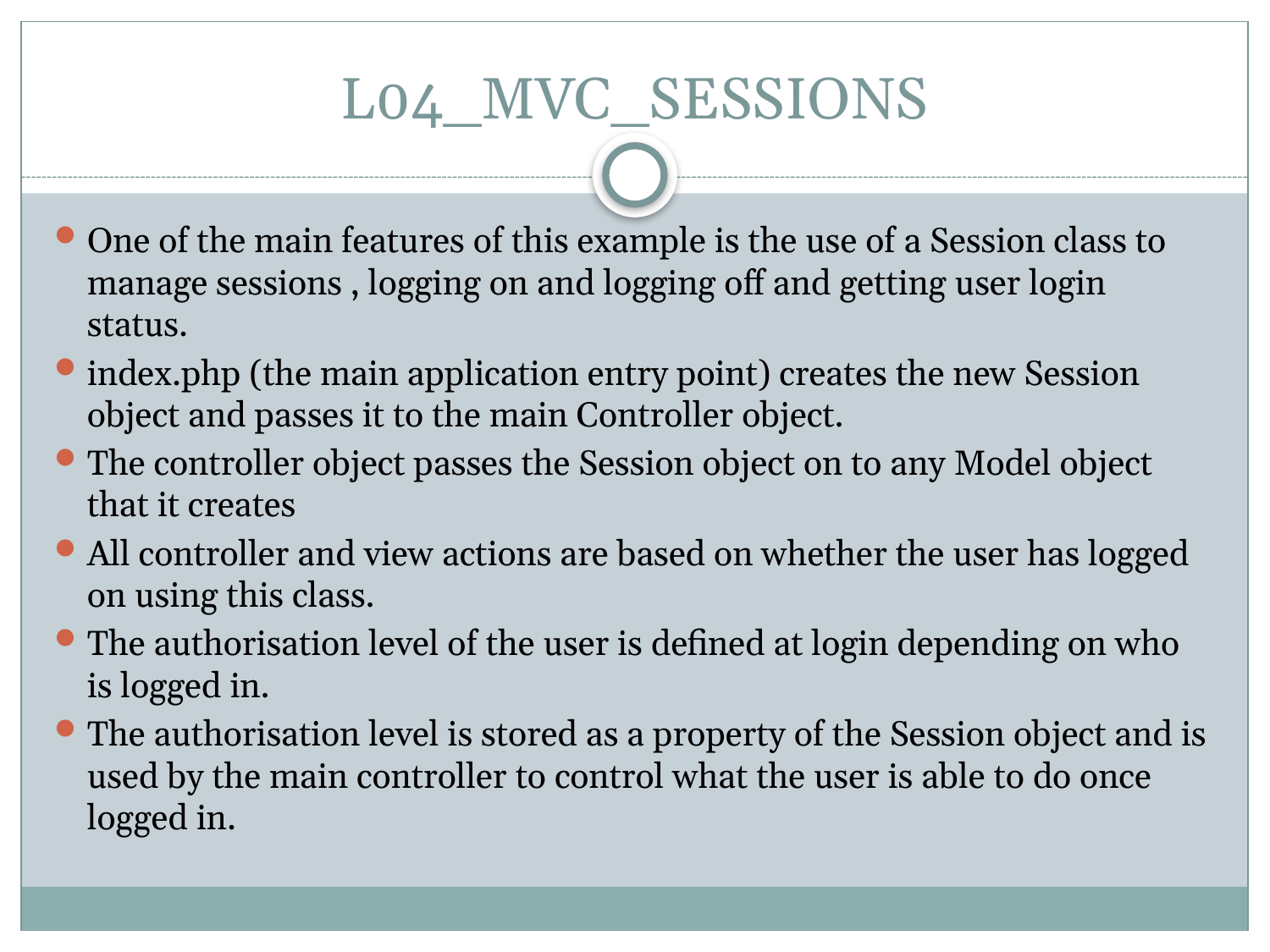

# L04_MVC_SESSIONS
One of the main features of this example is the use of a Session class to manage sessions , logging on and logging off and getting user login status.
index.php (the main application entry point) creates the new Session object and passes it to the main Controller object.
The controller object passes the Session object on to any Model object that it creates
All controller and view actions are based on whether the user has logged on using this class.
The authorisation level of the user is defined at login depending on who is logged in.
The authorisation level is stored as a property of the Session object and is used by the main controller to control what the user is able to do once logged in.